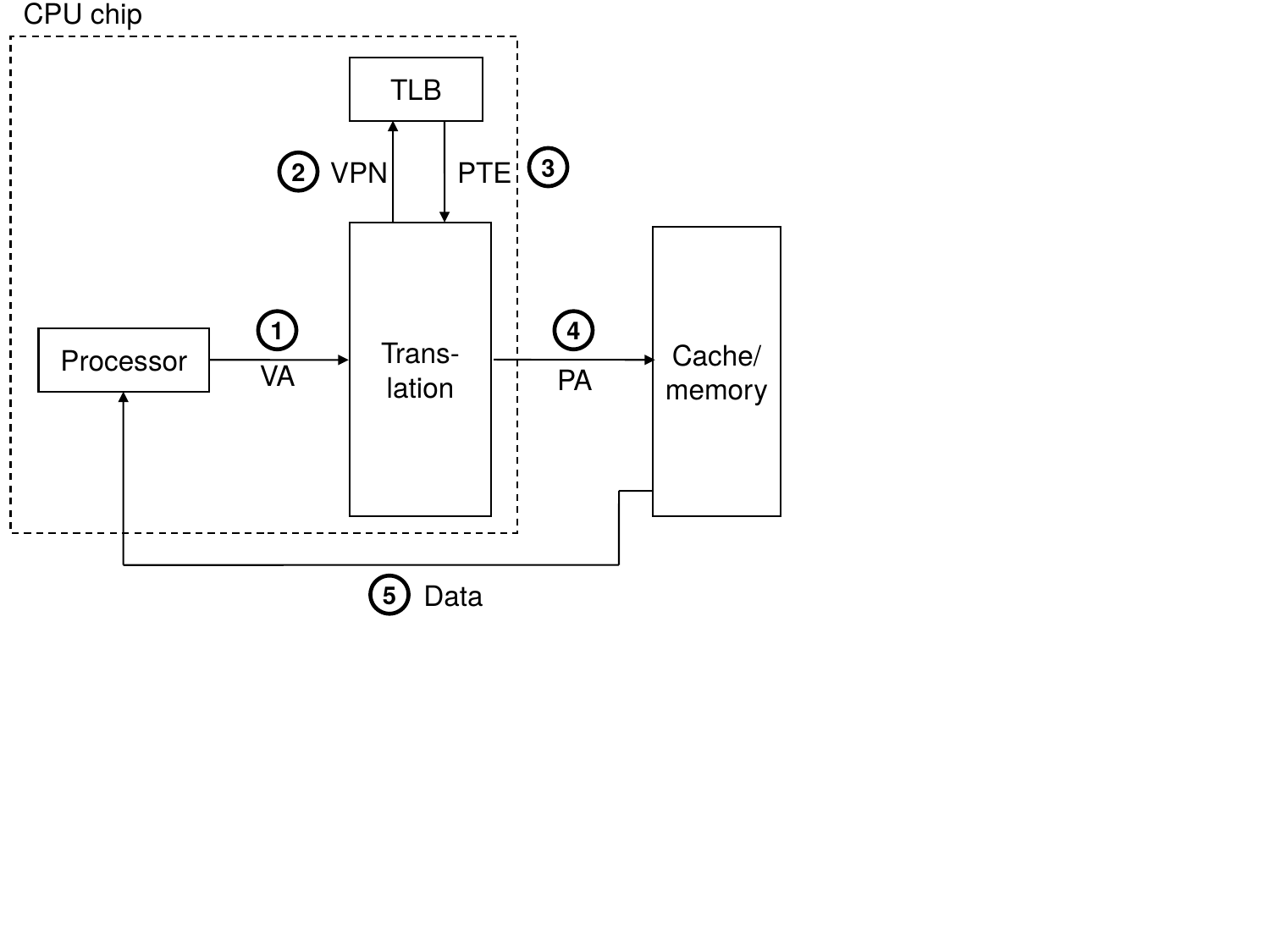

CPU chip

TLB

VPN
PTE
3
2
Trans-
lation
Cache/
memory
1
4
Processor

VA
PA

Data
5